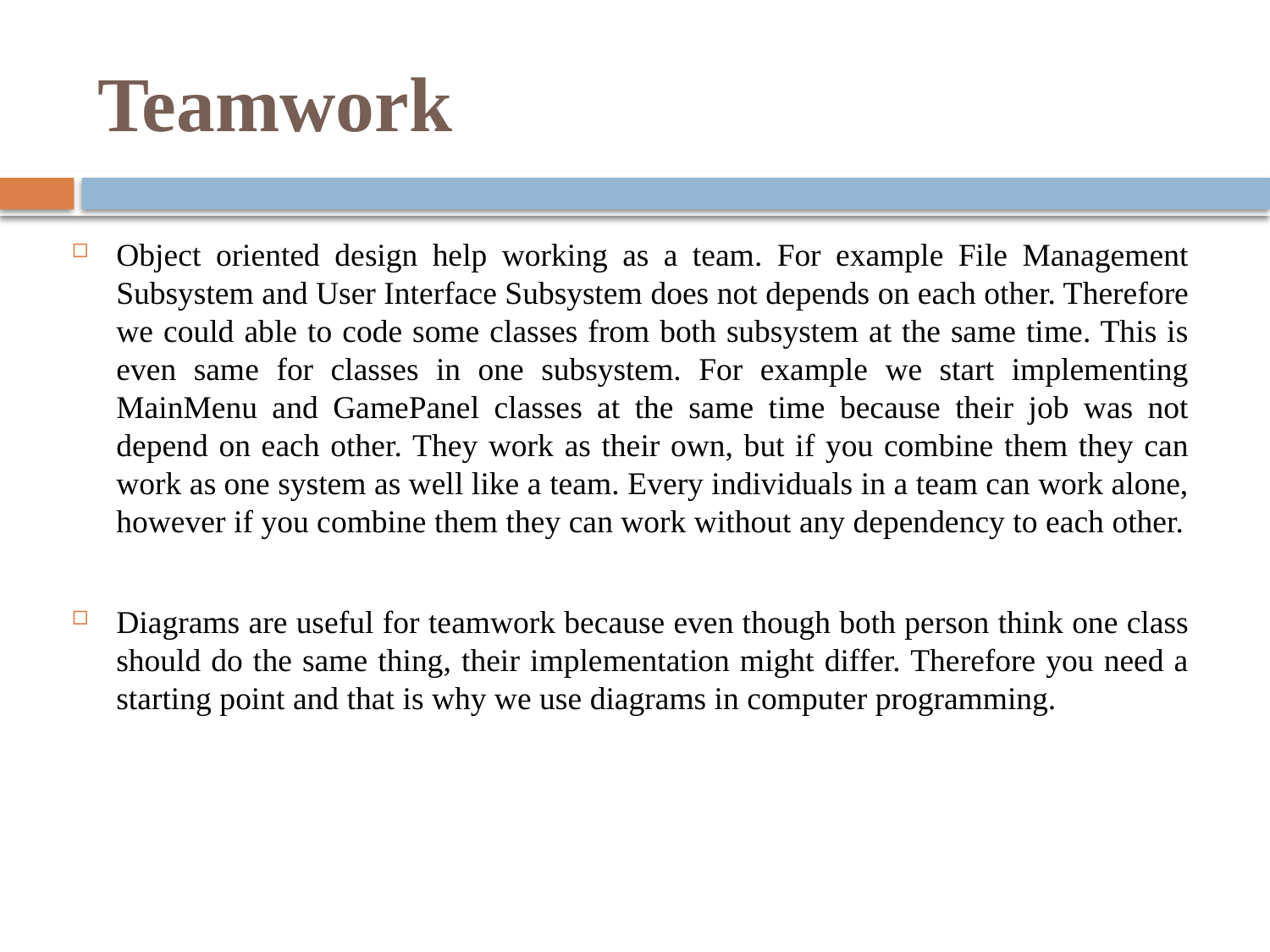

# Teamwork
Object oriented design help working as a team. For example File Management Subsystem and User Interface Subsystem does not depends on each other. Therefore we could able to code some classes from both subsystem at the same time. This is even same for classes in one subsystem. For example we start implementing MainMenu and GamePanel classes at the same time because their job was not depend on each other. They work as their own, but if you combine them they can work as one system as well like a team. Every individuals in a team can work alone, however if you combine them they can work without any dependency to each other.

Diagrams are useful for teamwork because even though both person think one class should do the same thing, their implementation might differ. Therefore you need a starting point and that is why we use diagrams in computer programming.